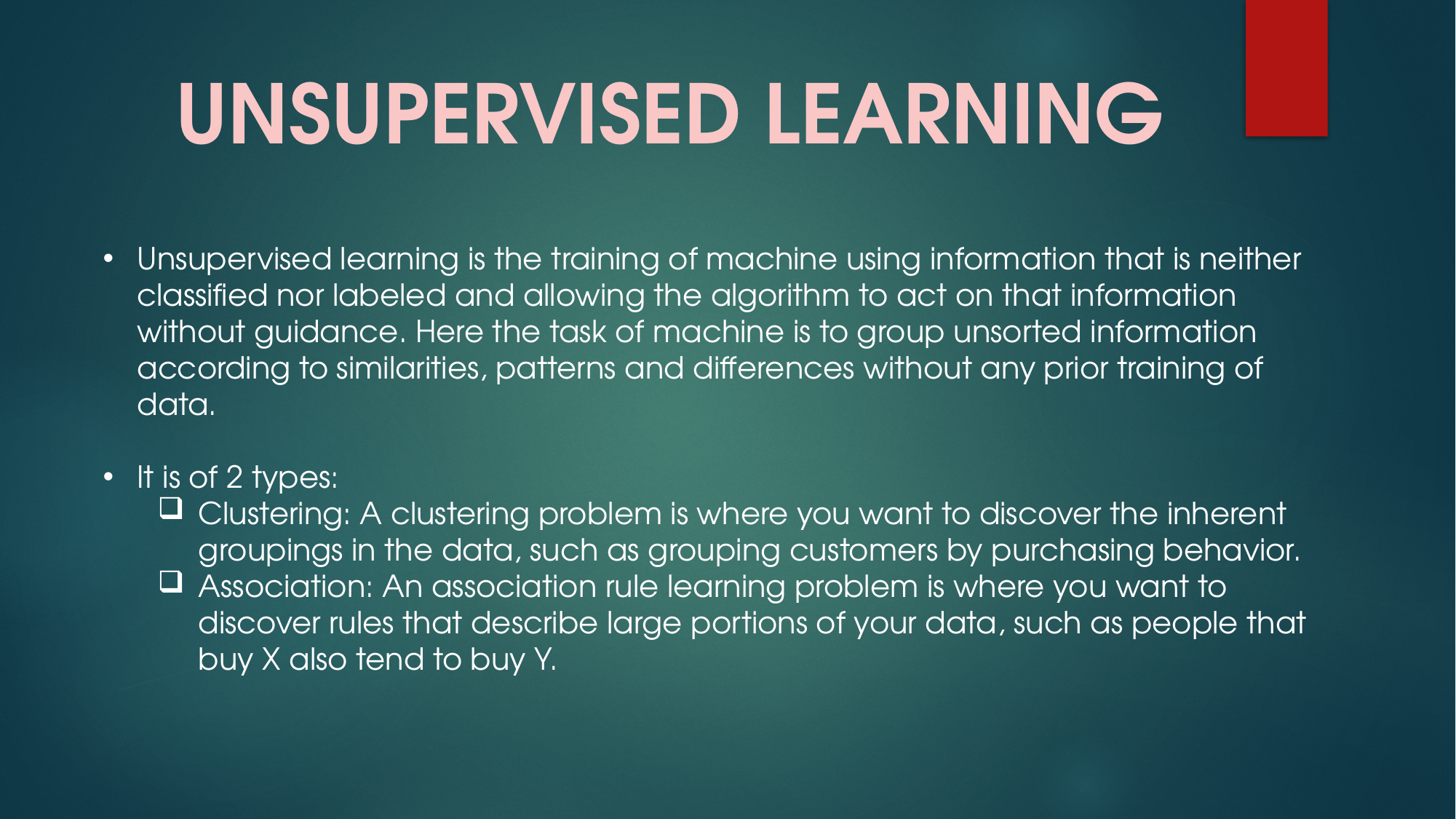

UNSUPERVISED LEARNING
Unsupervised learning is the training of machine using information that is neither classified nor labeled and allowing the algorithm to act on that information without guidance. Here the task of machine is to group unsorted information according to similarities, patterns and differences without any prior training of data.

It is of 2 types:
Clustering: A clustering problem is where you want to discover the inherent groupings in the data, such as grouping customers by purchasing behavior.
Association: An association rule learning problem is where you want to discover rules that describe large portions of your data, such as people that buy X also tend to buy Y.